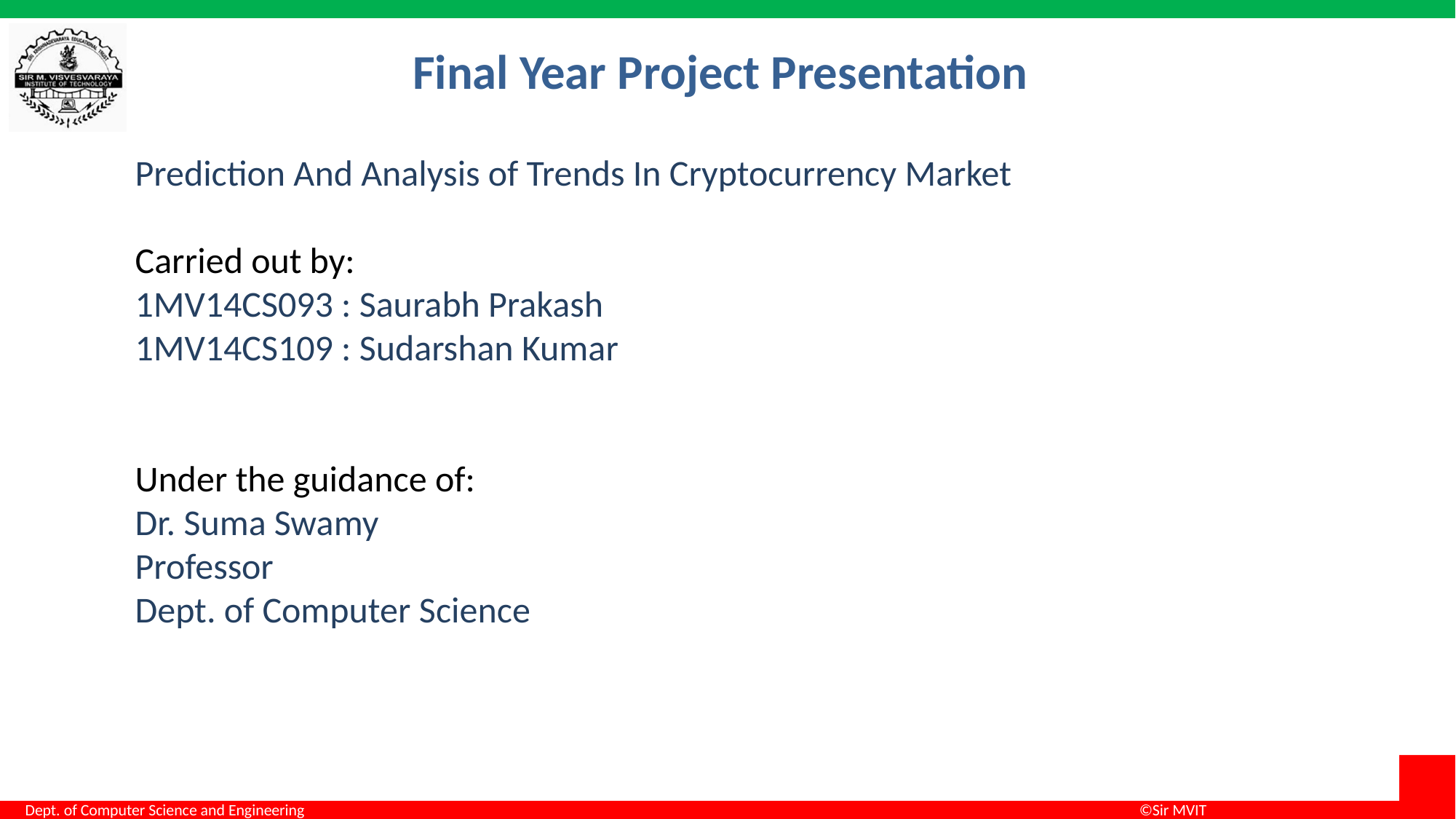

# Final Year Project Presentation
Prediction And Analysis of Trends In Cryptocurrency Market

Carried out by:
1MV14CS093 : Saurabh Prakash
1MV14CS109 : Sudarshan Kumar

Under the guidance of:
Dr. Suma Swamy
Professor
Dept. of Computer Science